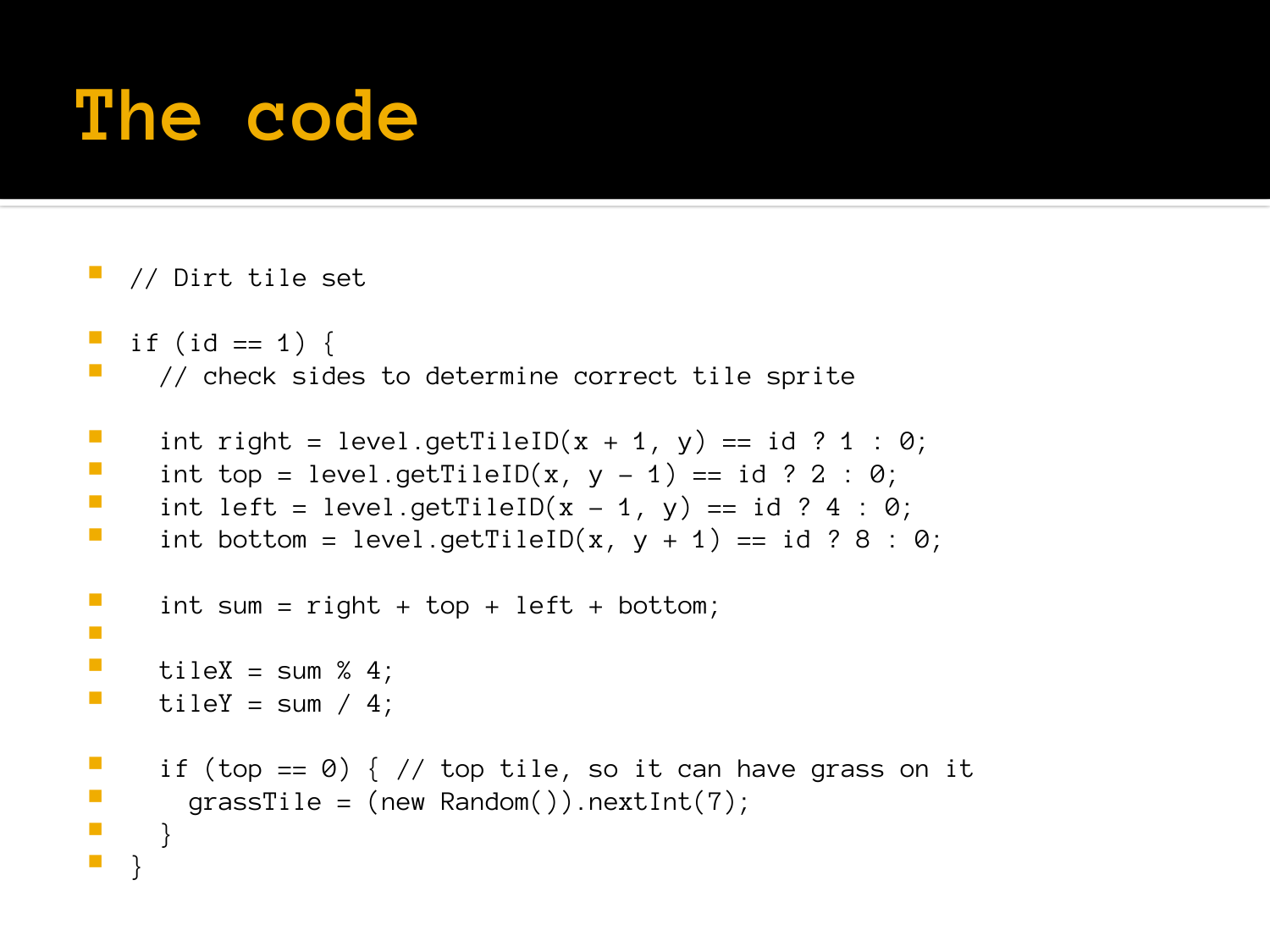

# The code
// Dirt tile set

if (id == 1) {
  // check sides to determine correct tile sprite

  int right = level.getTileID(x + 1, y) == id ? 1 : 0;
  int top = level.getTileID(x, y - 1) == id ? 2 : 0;
  int left = level.getTileID(x - 1, y) == id ? 4 : 0;
  int bottom = level.getTileID(x, y + 1) == id ? 8 : 0;

  int sum = right + top + left + bottom;

  tileX = sum % 4;
  tileY = sum / 4;

  if (top == 0) { // top tile, so it can have grass on it
    grassTile = (new Random()).nextInt(7);
  }
}